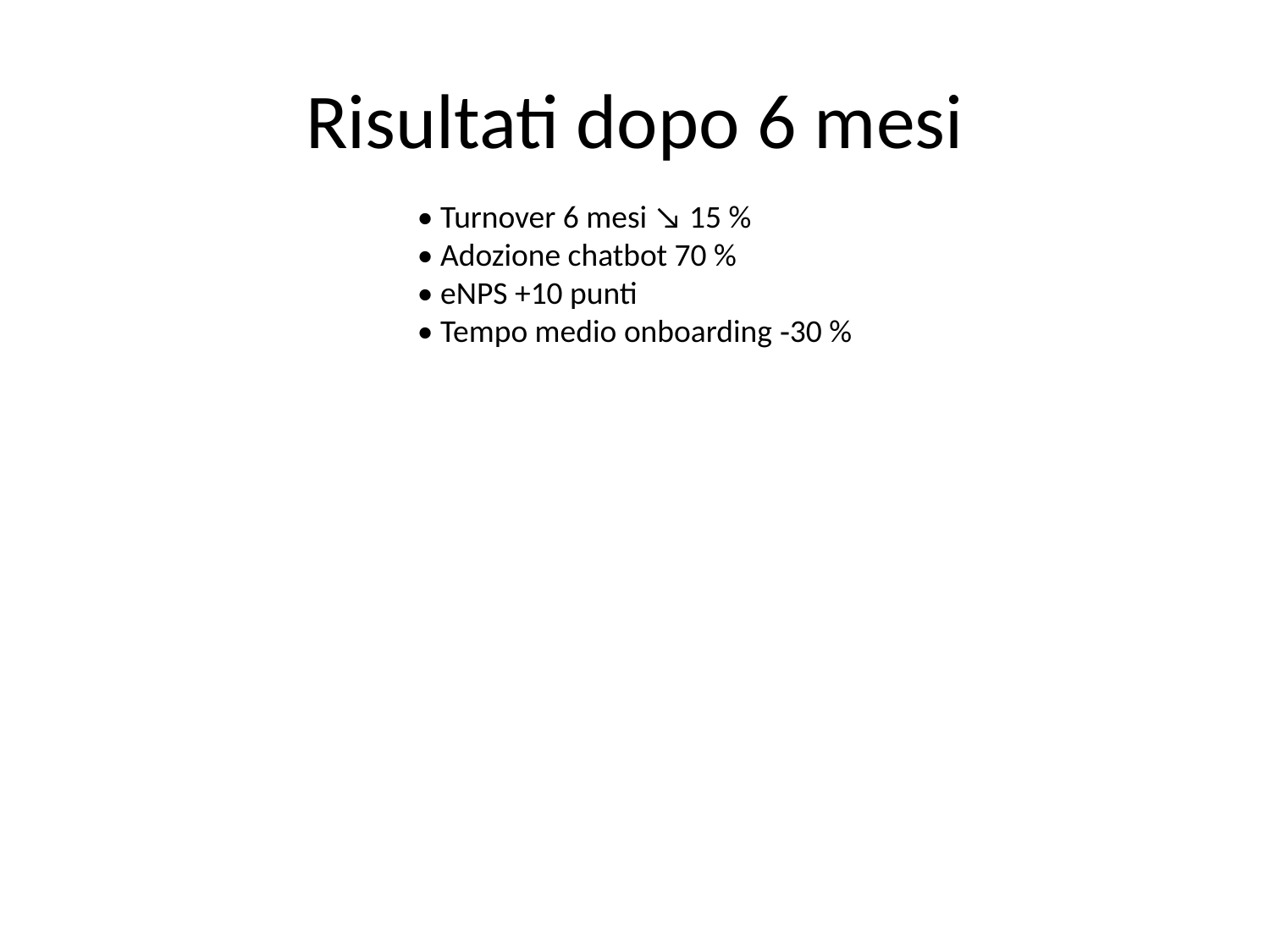

# Risultati dopo 6 mesi
• Turnover 6 mesi ↘ 15 %
• Adozione chatbot 70 %
• eNPS +10 punti
• Tempo medio onboarding ‑30 %